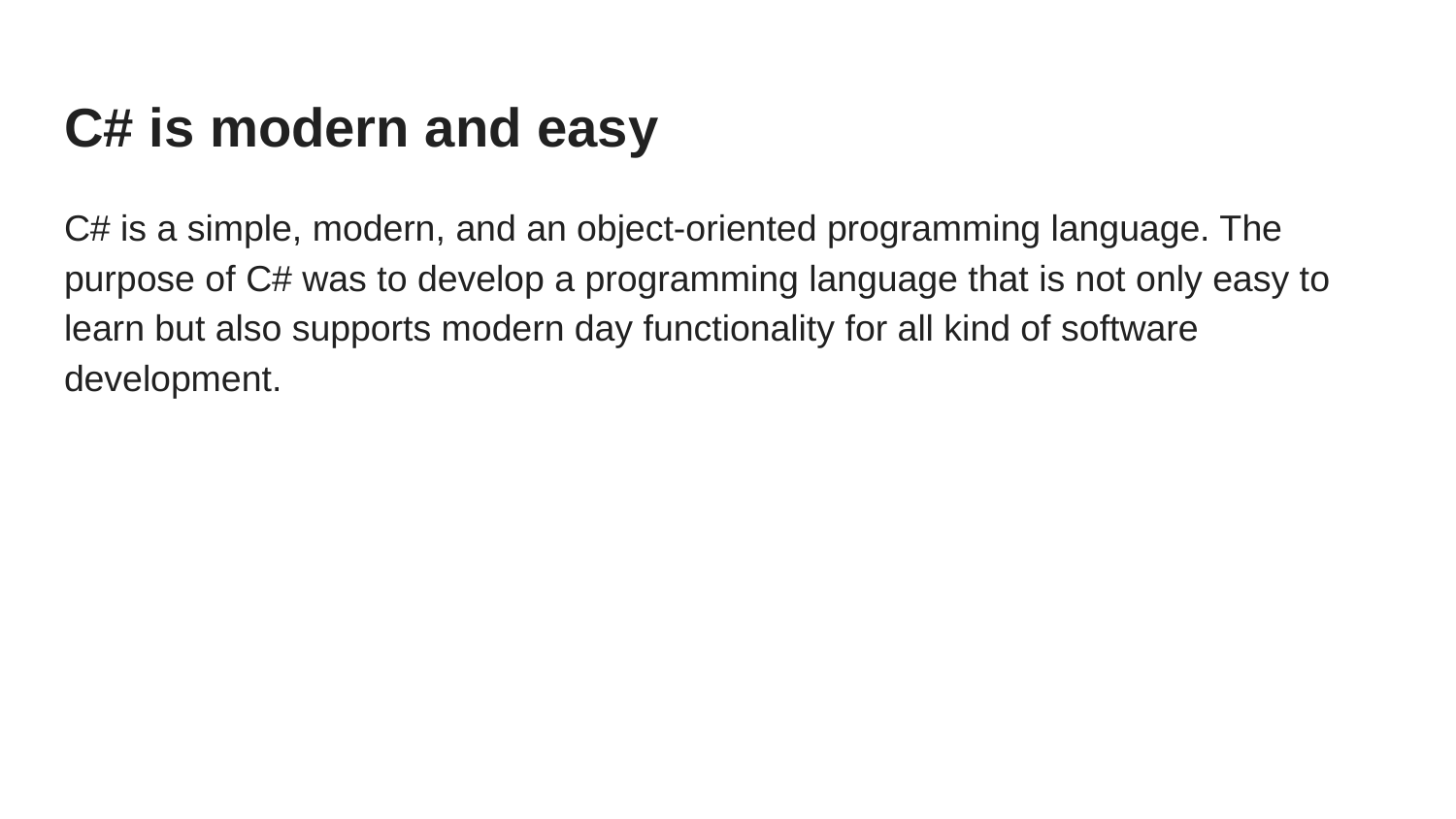

# C# is modern and easy

C# is a simple, modern, and an object-oriented programming language. The purpose of C# was to develop a programming language that is not only easy to learn but also supports modern day functionality for all kind of software development.